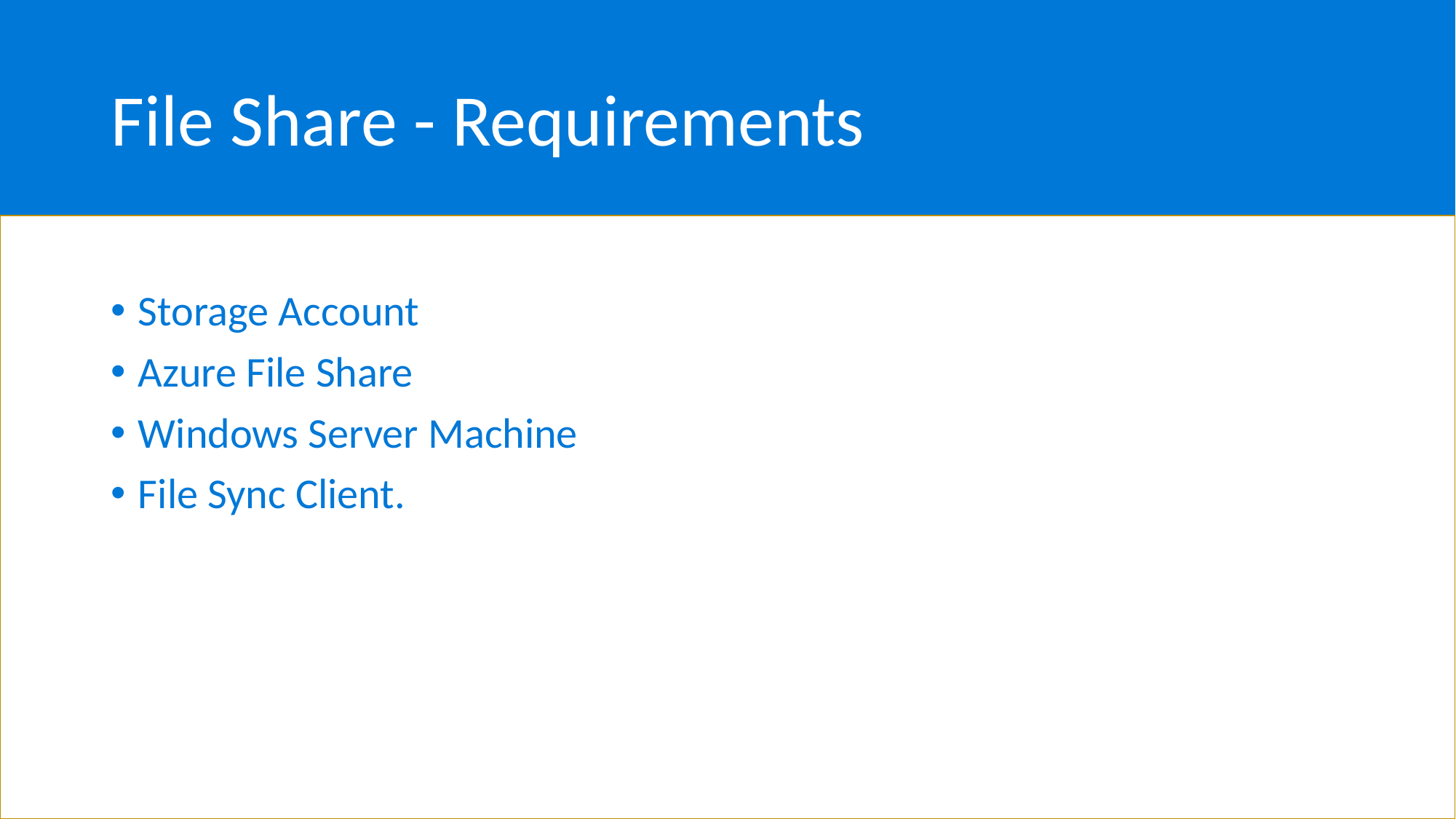

# File Share - Requirements

Storage Account
Azure File Share
Windows Server Machine
File Sync Client.